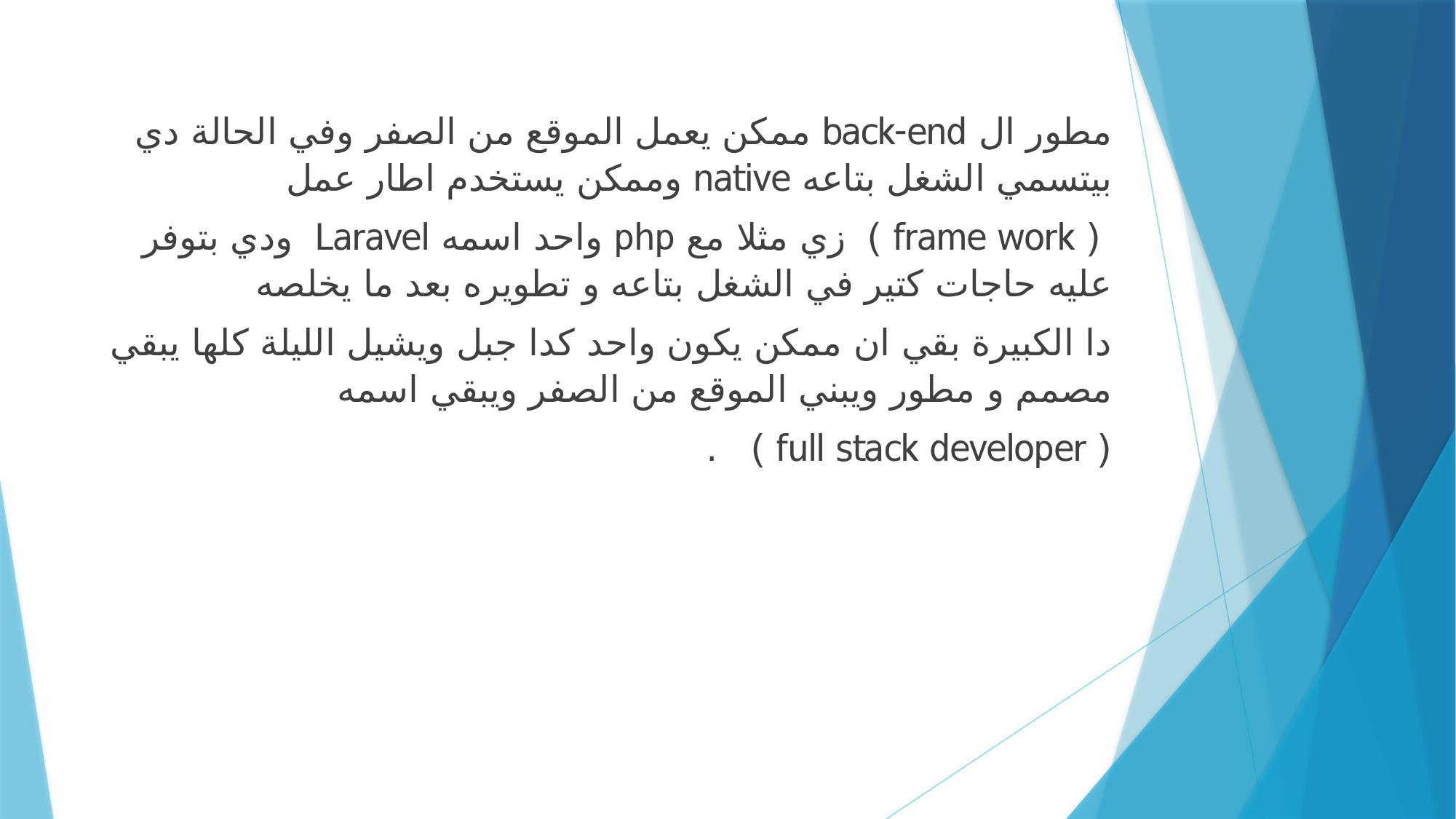

مطور ال back-end ممكن يعمل الموقع من الصفر وفي الحالة دي بيتسمي الشغل بتاعه native وممكن يستخدم اطار عمل
 ( frame work )  زي مثلا مع php واحد اسمه Laravel  ودي بتوفر عليه حاجات كتير في الشغل بتاعه و تطويره بعد ما يخلصه
دا الكبيرة بقي ان ممكن يكون واحد كدا جبل ويشيل الليلة كلها يبقي مصمم و مطور ويبني الموقع من الصفر ويبقي اسمه
( full stack developer )   .